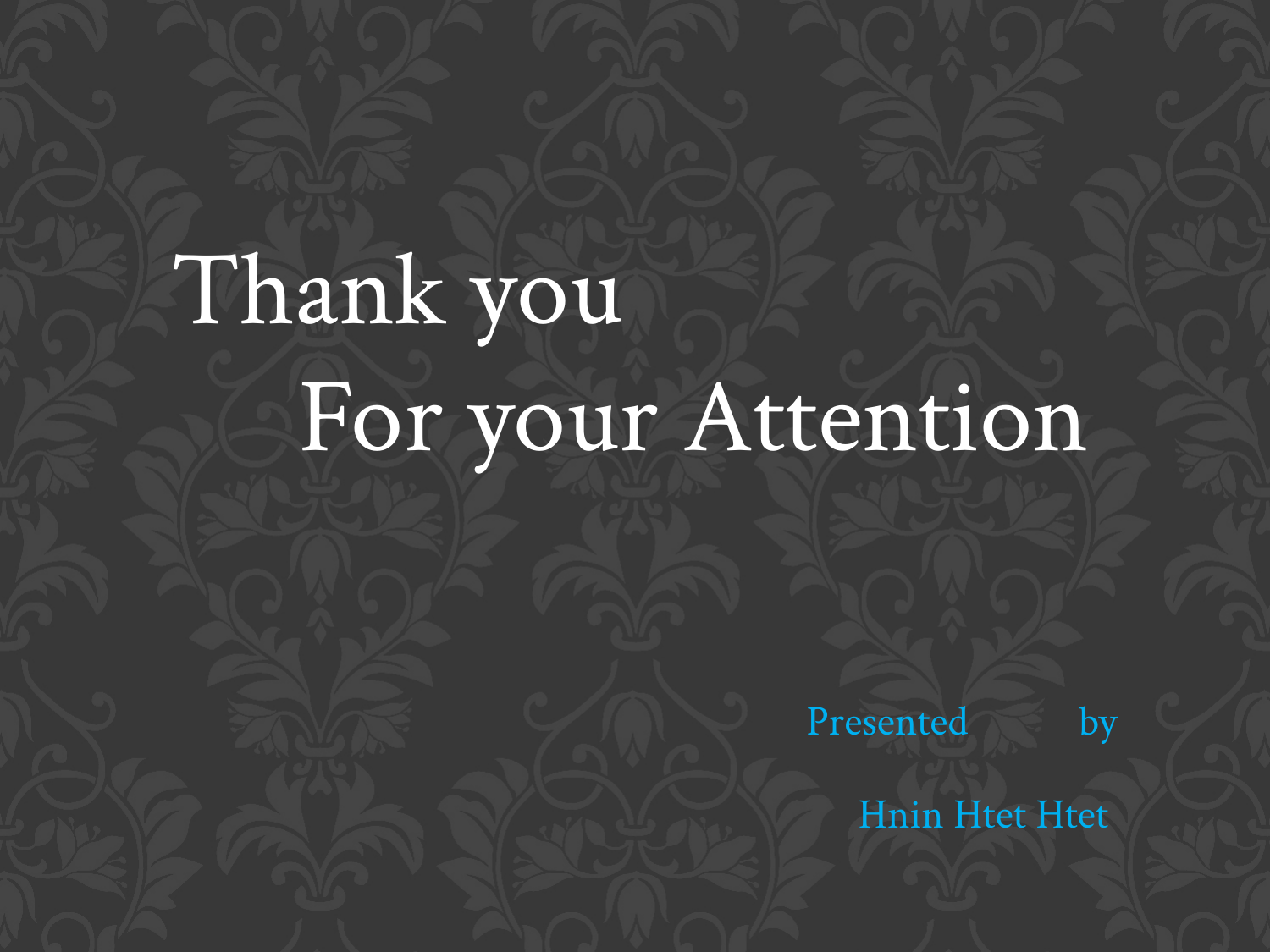

Thank you
	For your Attention

					Presented  by						   Hnin Htet Htet